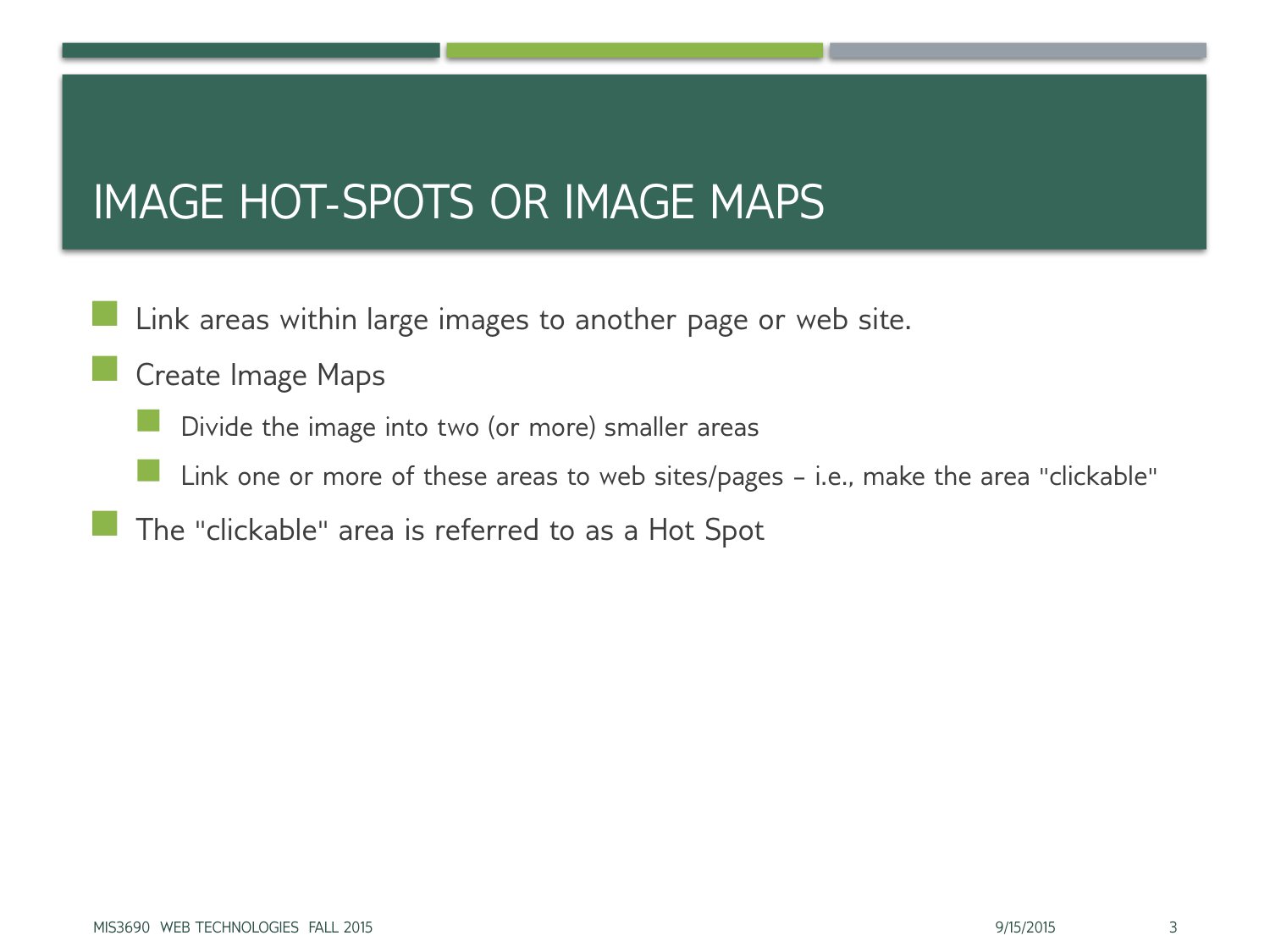

# Image Hot-Spots or Image Maps
Link areas within large images to another page or web site.
Create Image Maps
Divide the image into two (or more) smaller areas
Link one or more of these areas to web sites/pages – i.e., make the area "clickable"
The "clickable" area is referred to as a Hot Spot

MIS3690  Web Technologies  Fall 2015
9/15/2015
3